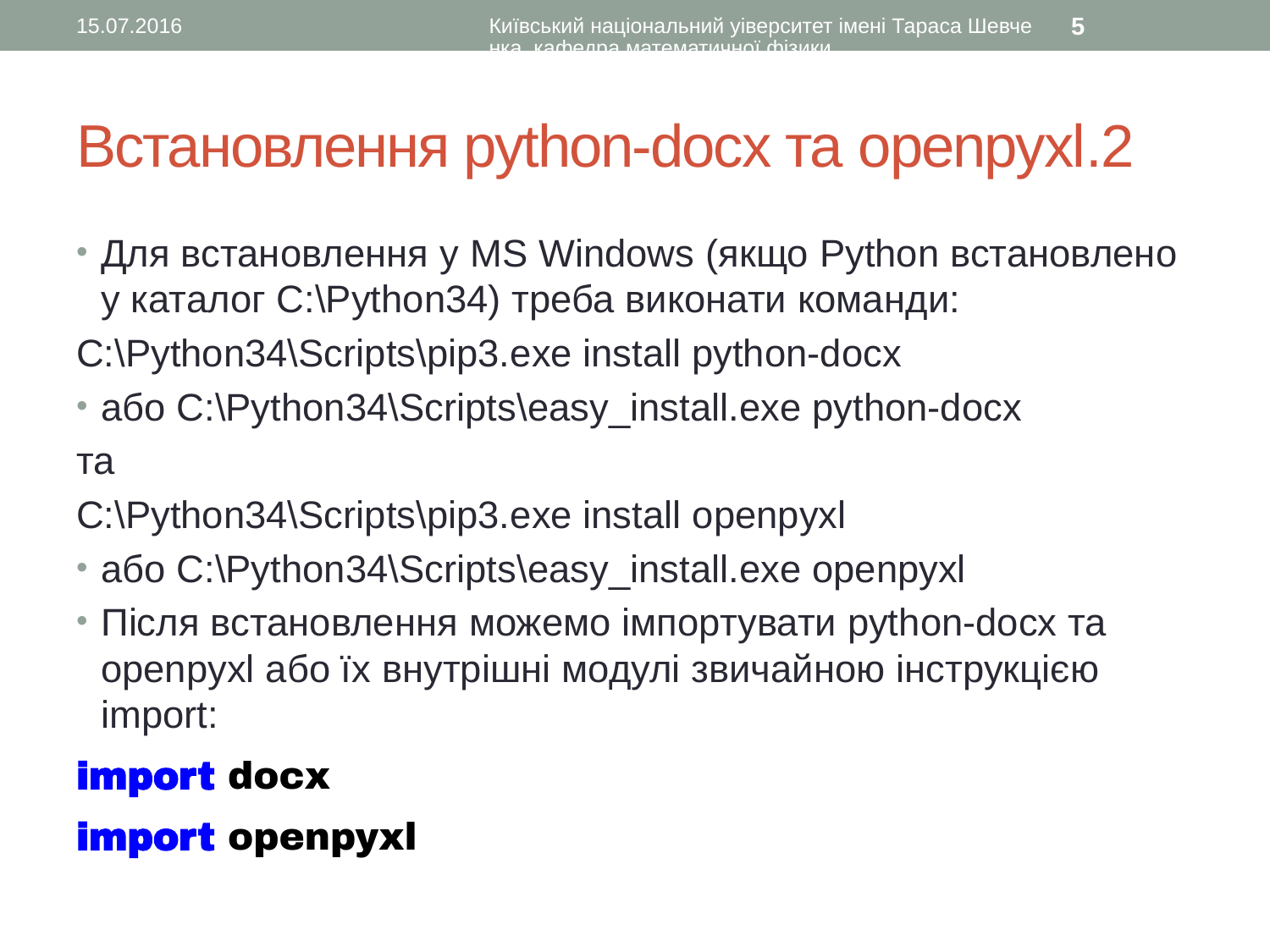

15.07.2016
Київський національний уіверситет імені Тараса Шевченка, кафедра математичної фізики
5
# Встановлення python-docx та openpyxl.2
Для встановлення у MS Windows (якщо Python встановлено у каталог C:\Python34) треба виконати команди:
C:\Python34\Scripts\pip3.exe install python-docx
	або C:\Python34\Scripts\easy_install.exe python-docx
та
C:\Python34\Scripts\pip3.exe install openpyxl
	або C:\Python34\Scripts\easy_install.exe openpyxl
Після встановлення можемо імпортувати python-docx та openpyxl або їх внутрішні модулі звичайною інструкцією import:
import docx
import openpyxl